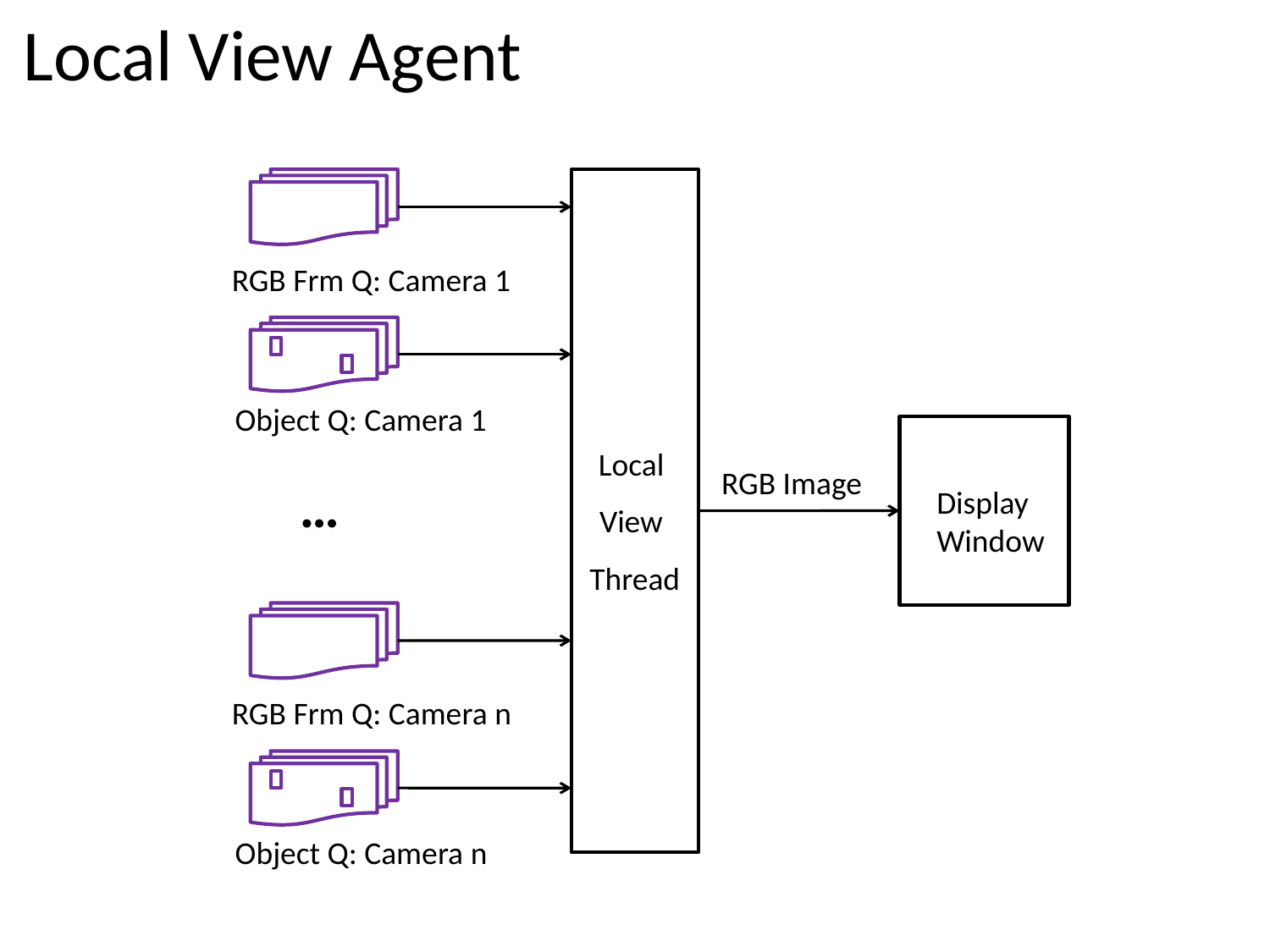

# Local View Agent

RGB Frm Q: Camera 1

Object Q: Camera 1
Local
View
Thread

RGB Image
…
Display
Window

RGB Frm Q: Camera n

Object Q: Camera n